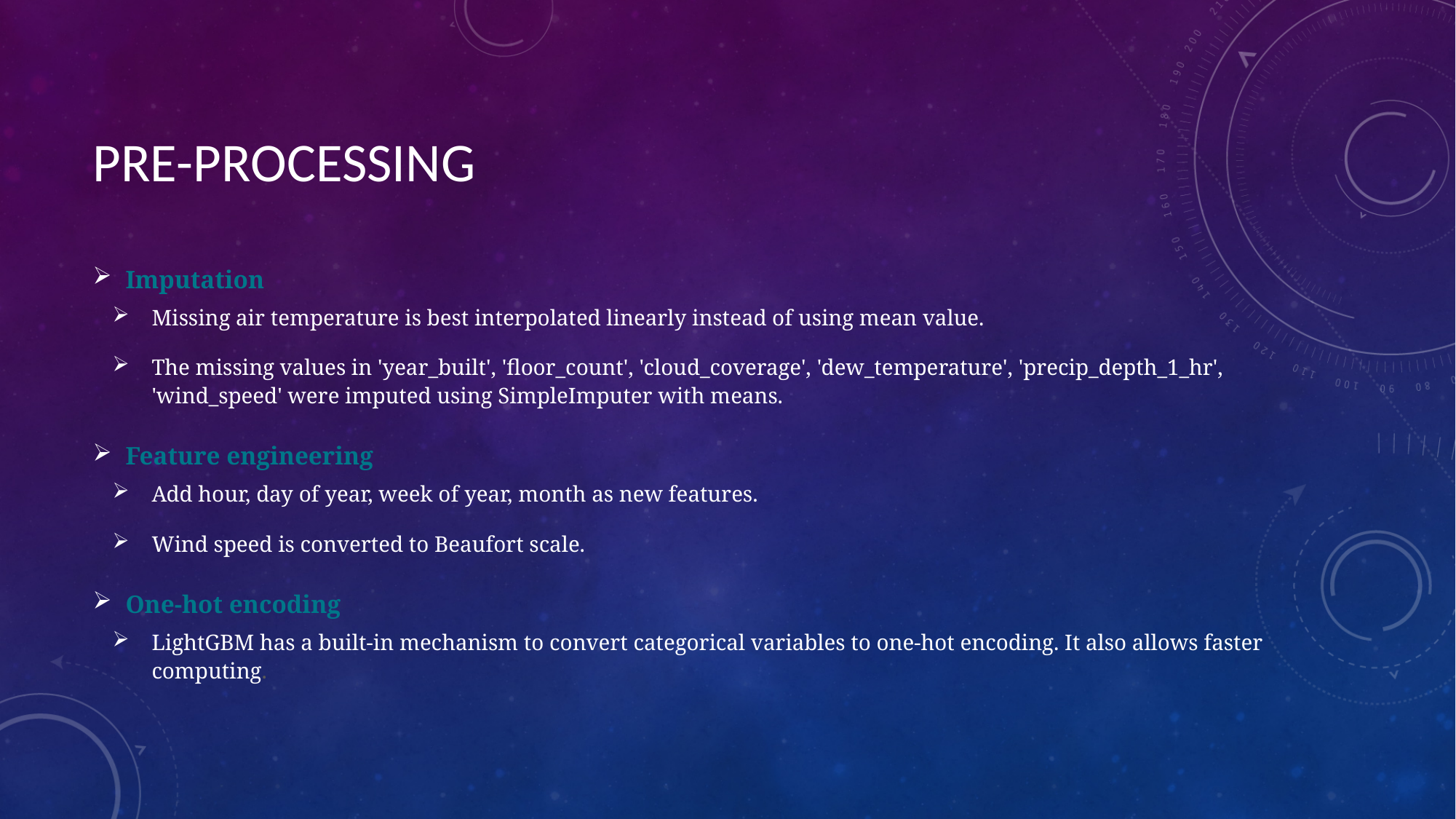

# Pre-processing
Imputation
Missing air temperature is best interpolated linearly instead of using mean value.
The missing values in 'year_built', 'floor_count', 'cloud_coverage', 'dew_temperature', 'precip_depth_1_hr', 'wind_speed' were imputed using SimpleImputer with means.
Feature engineering
Add hour, day of year, week of year, month as new features.
Wind speed is converted to Beaufort scale.
One-hot encoding
LightGBM has a built-in mechanism to convert categorical variables to one-hot encoding. It also allows faster computing.